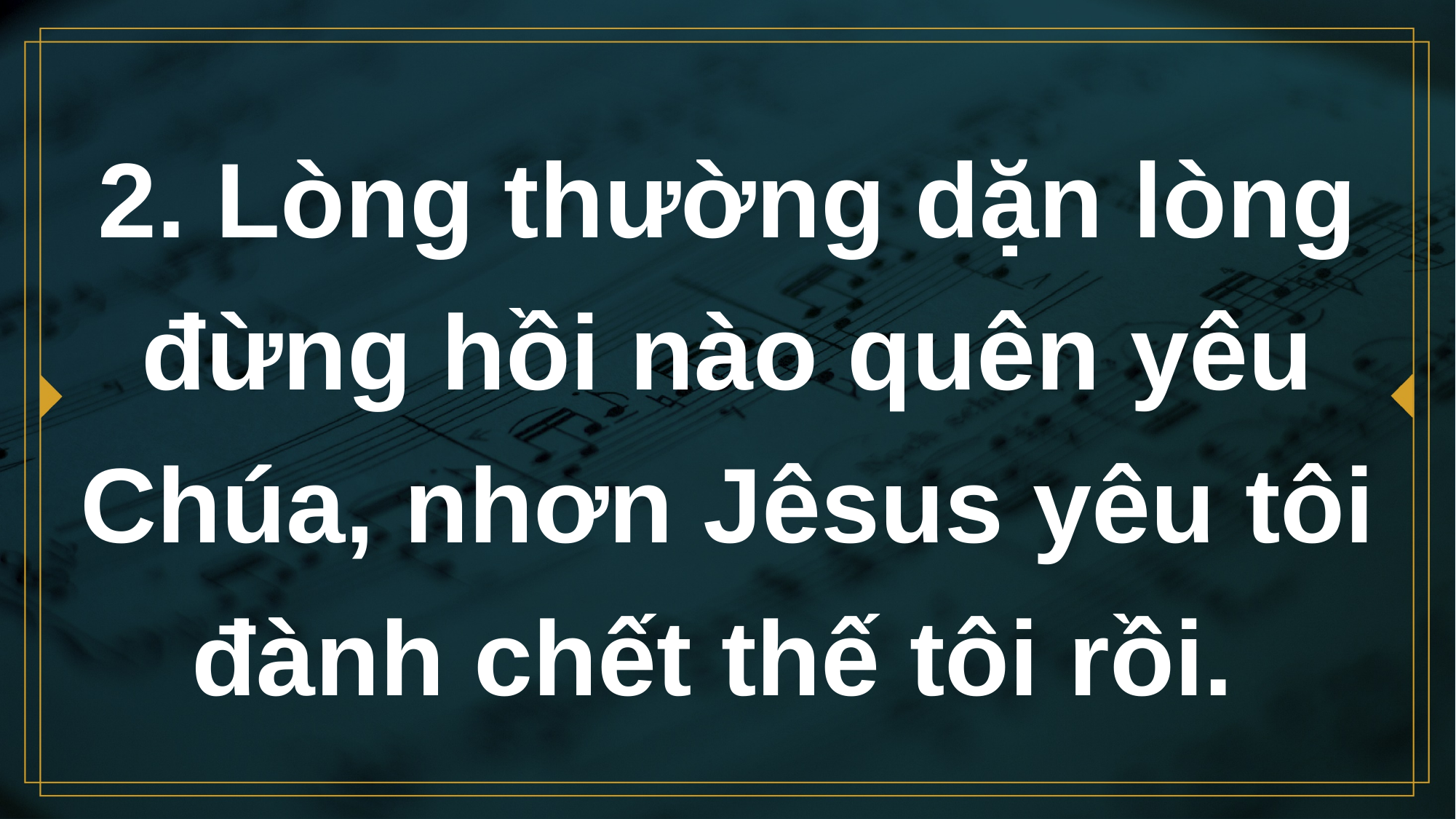

# 2. Lòng thường dặn lòng đừng hồi nào quên yêu Chúa, nhơn Jêsus yêu tôi đành chết thế tôi rồi.